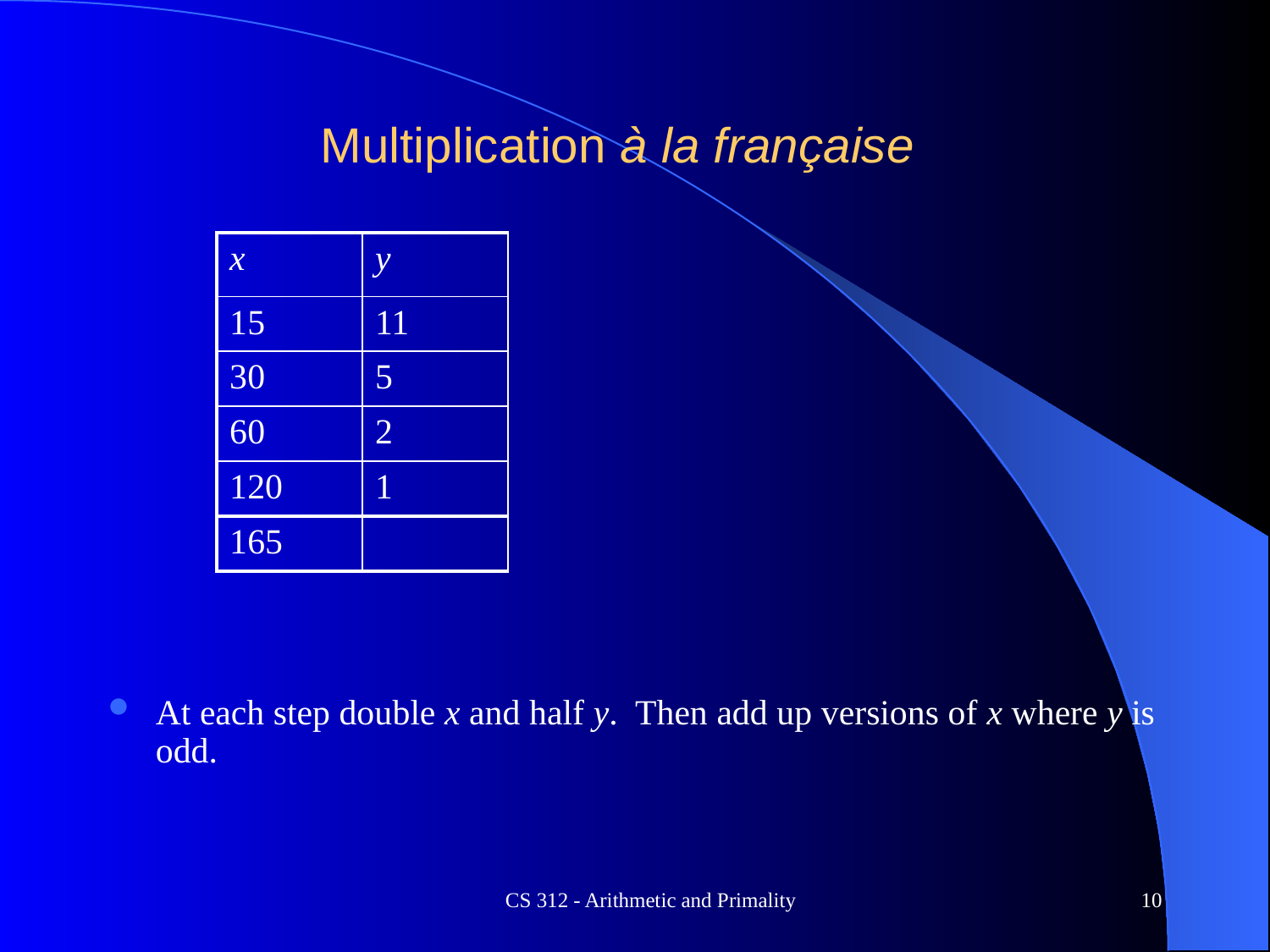

# Multiplication à la française
| x | y |
| --- | --- |
| 15 | 11 |
| 30 | 5 |
| 60 | 2 |
| 120 | 1 |
| 165 |  |
At each step double x and half y.  Then add up versions of x where y is odd.
CS 312 - Arithmetic and Primality
10